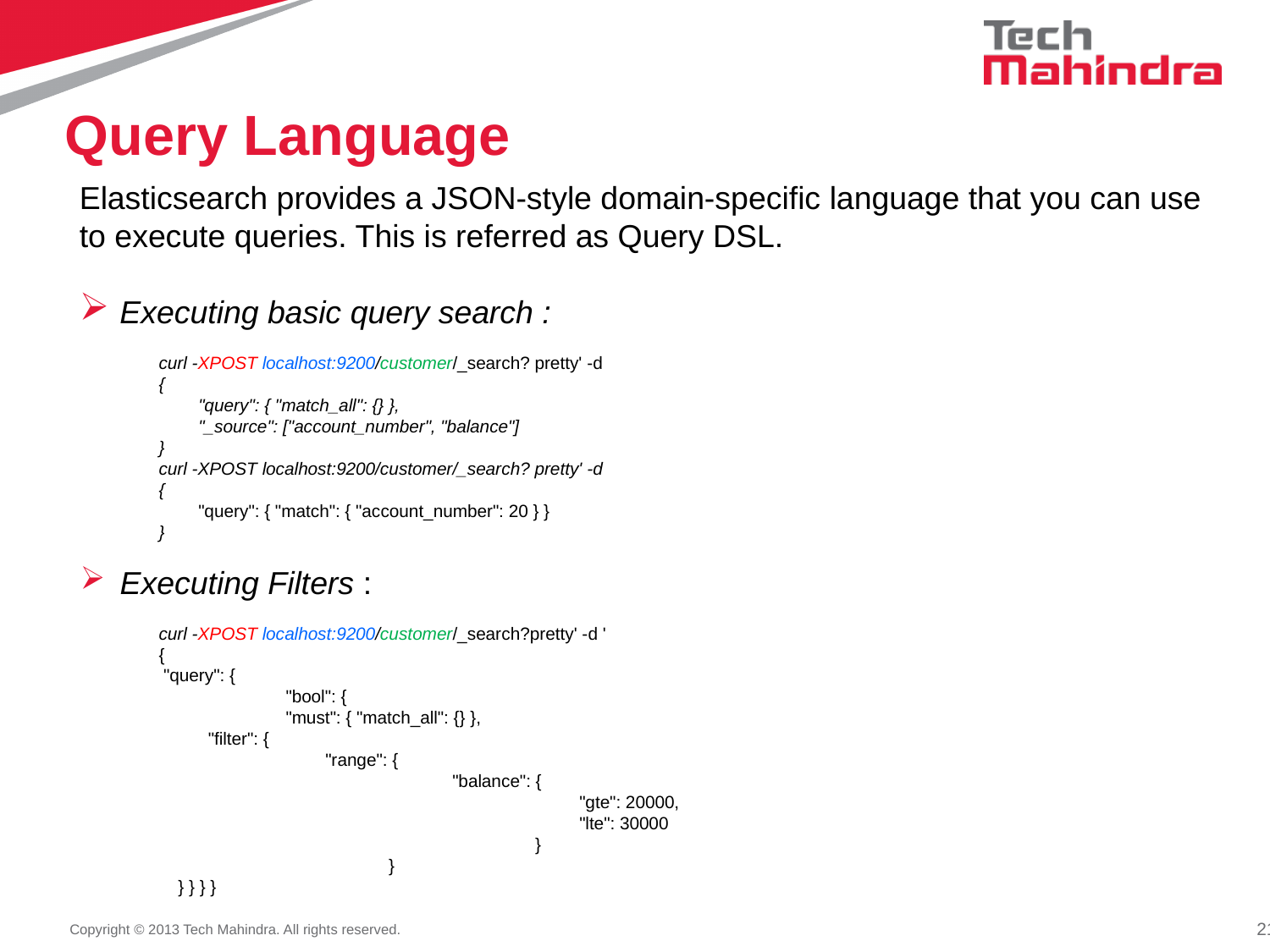

# Query Language
Elasticsearch provides a JSON-style domain-specific language that you can use to execute queries. This is referred as Query DSL.

Executing basic query search :

curl -XPOST localhost:9200/customer/_search? pretty' -d
{
"query": { "match_all": {} },
"_source": ["account_number", "balance"]
}
curl -XPOST localhost:9200/customer/_search? pretty' -d
{
"query": { "match": { "account_number": 20 } }
}

Executing Filters :

curl -XPOST localhost:9200/customer/_search?pretty' -d '
{
 "query": {
	"bool": {
 	"must": { "match_all": {} },
  "filter": {
	"range": {
		"balance": {
			"gte": 20000,
			"lte": 30000
		                 }
	             }
    } } } }